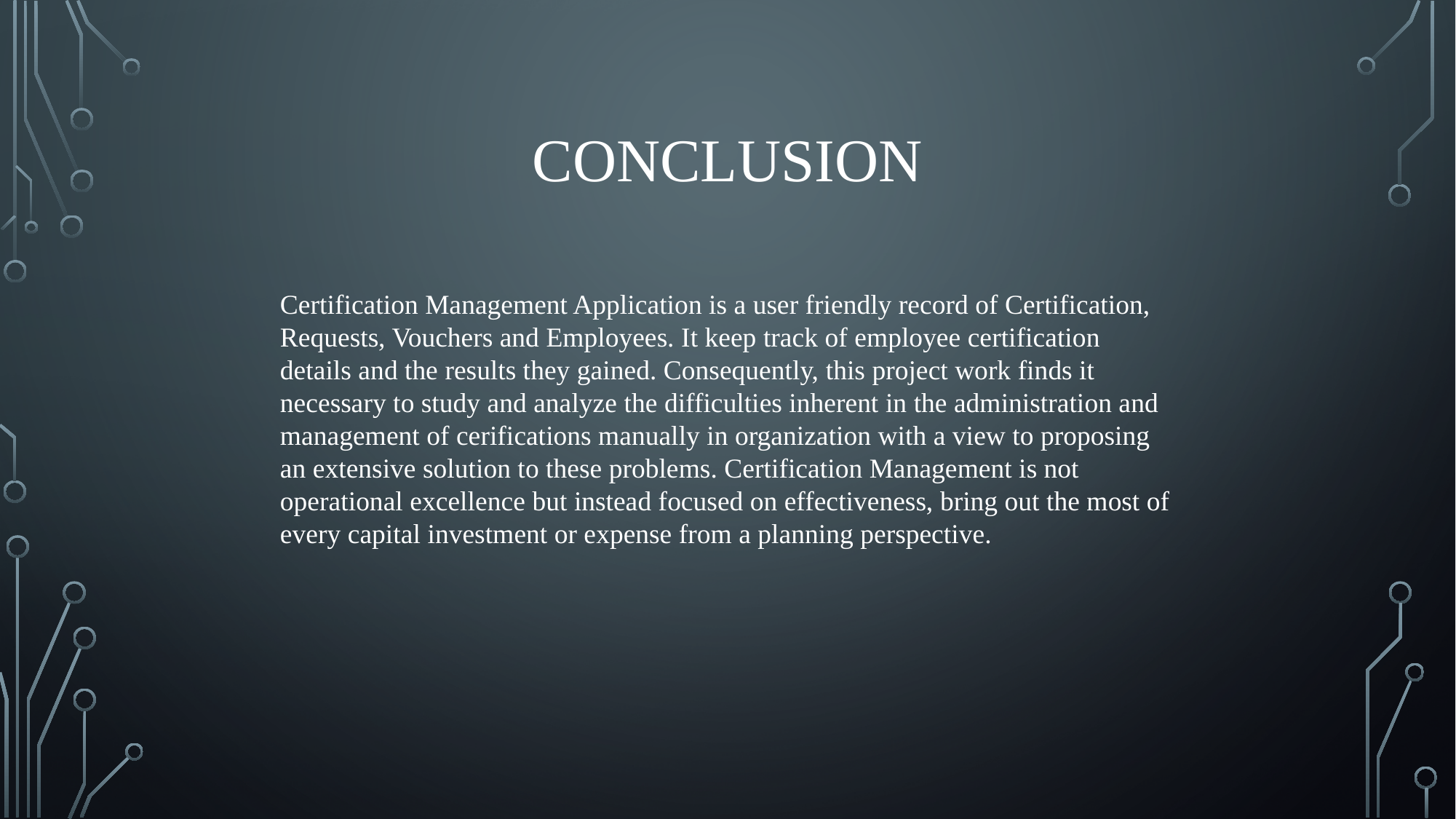

# conclusion
Certification Management Application is a user friendly record of Certification, Requests, Vouchers and Employees. It keep track of employee certification details and the results they gained. Consequently, this project work finds it necessary to study and analyze the difficulties inherent in the administration and management of cerifications manually in organization with a view to proposing an extensive solution to these problems. Certification Management is not operational excellence but instead focused on effectiveness, bring out the most of every capital investment or expense from a planning perspective.